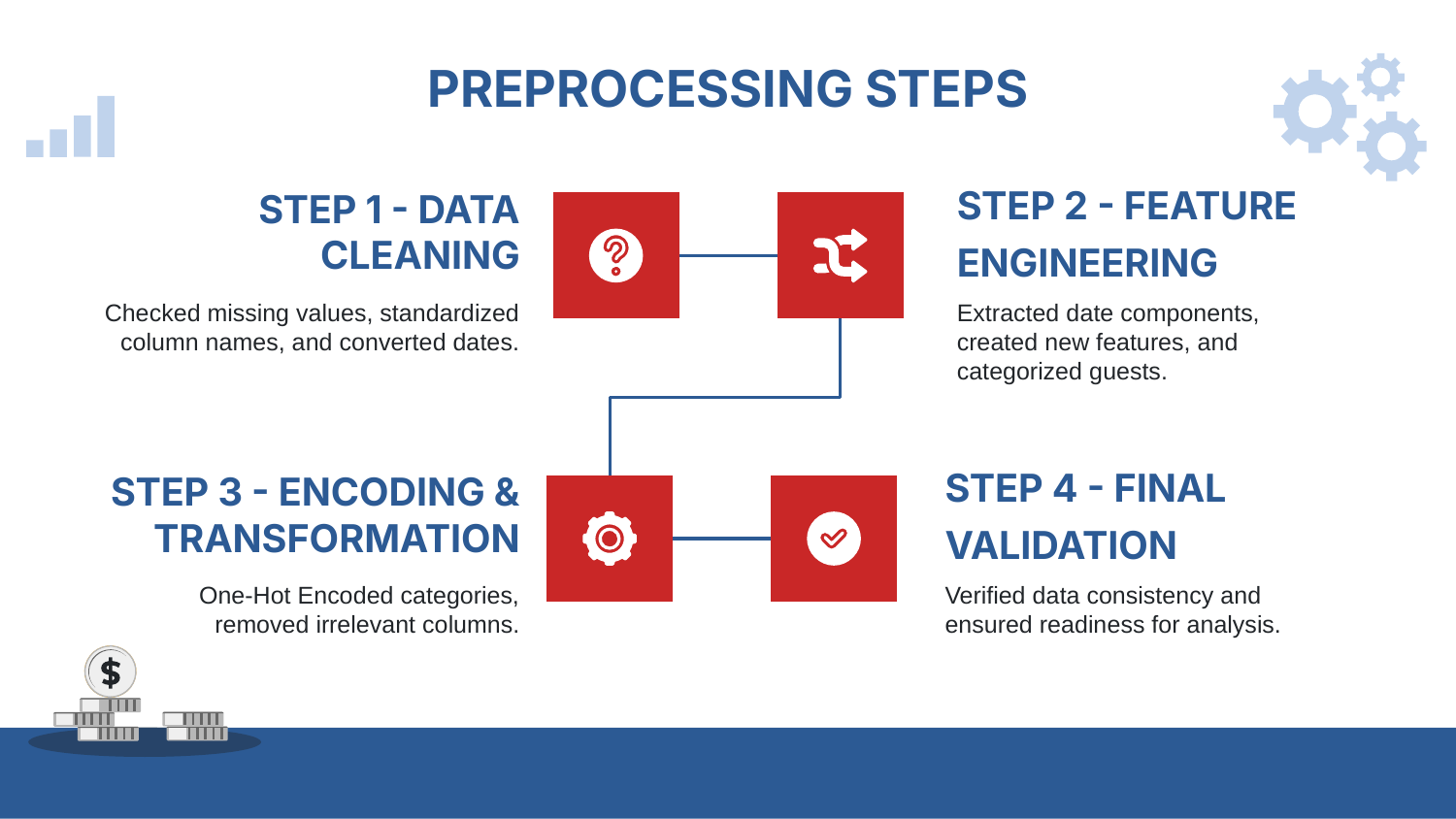

# PREPROCESSING STEPS

STEP 1 - DATA CLEANING

STEP 2 - FEATURE ENGINEERING
Checked missing values, standardized column names, and converted dates.
Extracted date components, created new features, and categorized guests.

STEP 3 - ENCODING & TRANSFORMATION

STEP 4 - FINAL VALIDATION
One-Hot Encoded categories, removed irrelevant columns.
Verified data consistency and ensured readiness for analysis.